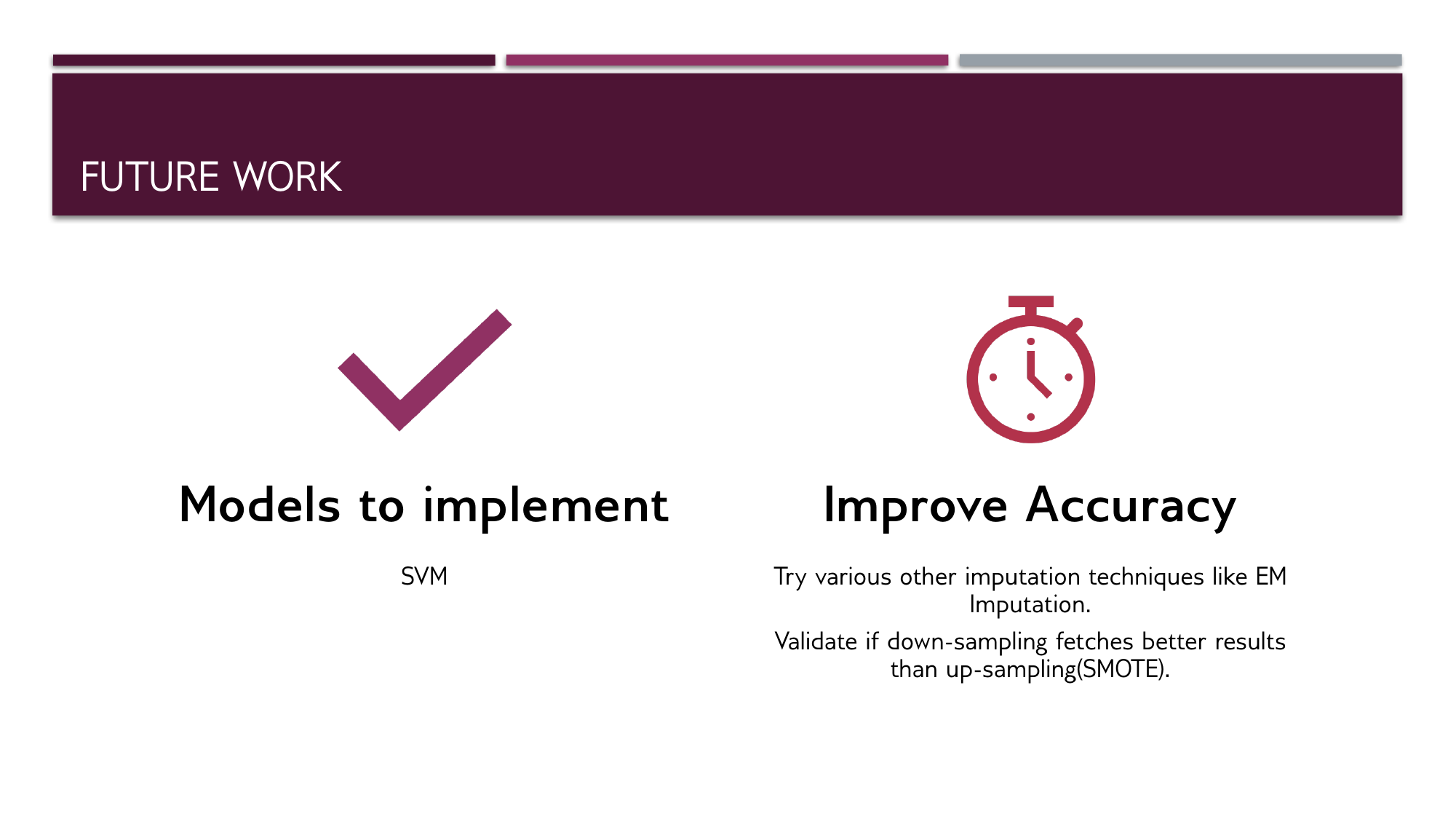

# Future work
Models to implement
SVM
Improve Accuracy
Try various other imputation techniques like EM Imputation.
Validate if down-sampling fetches better results than up-sampling(SMOTE).